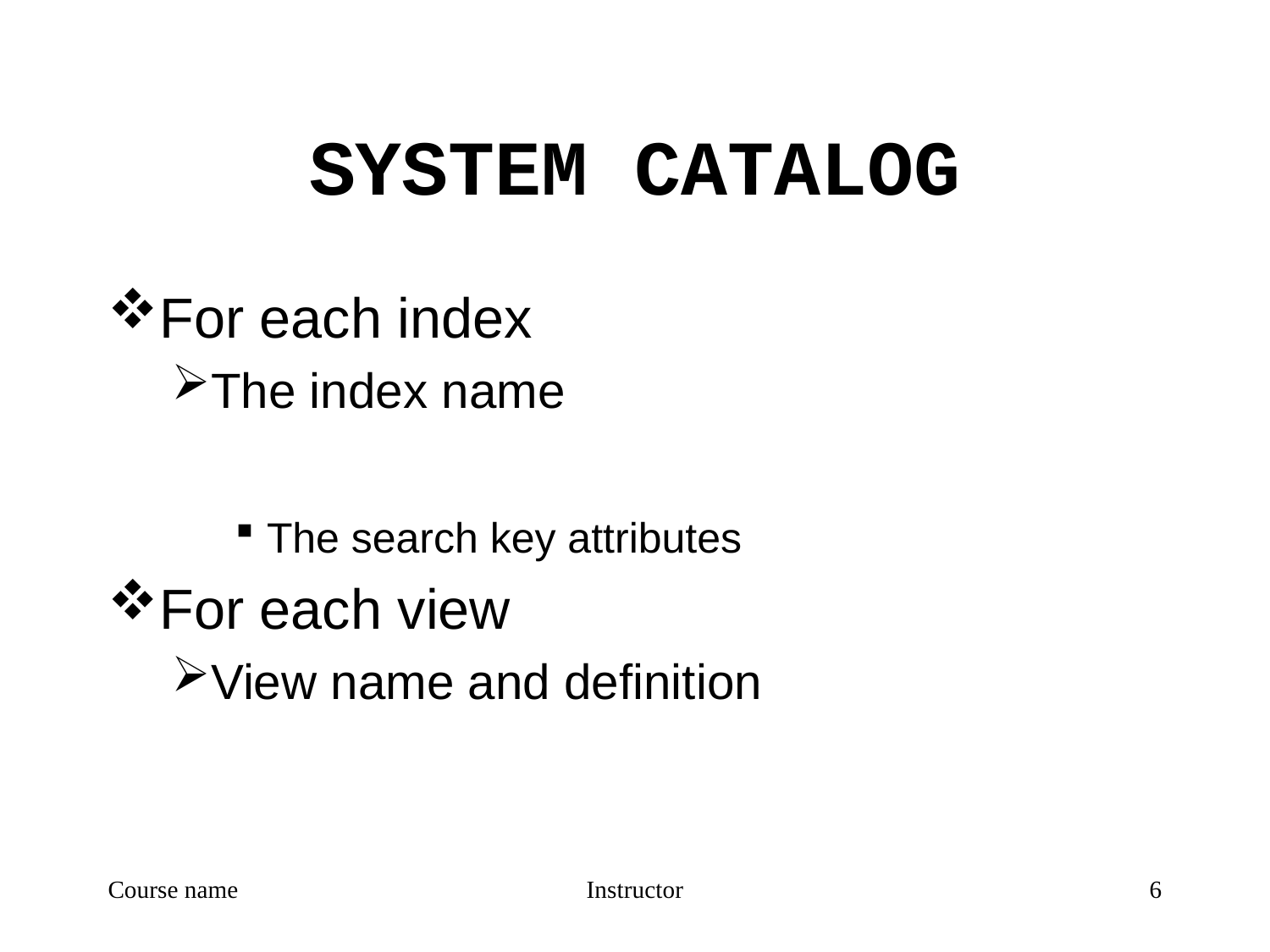

# SYSTEM CATALOG
For each index
The index name

The search key attributes
For each view
View name and definition

Course name
Instructor
6